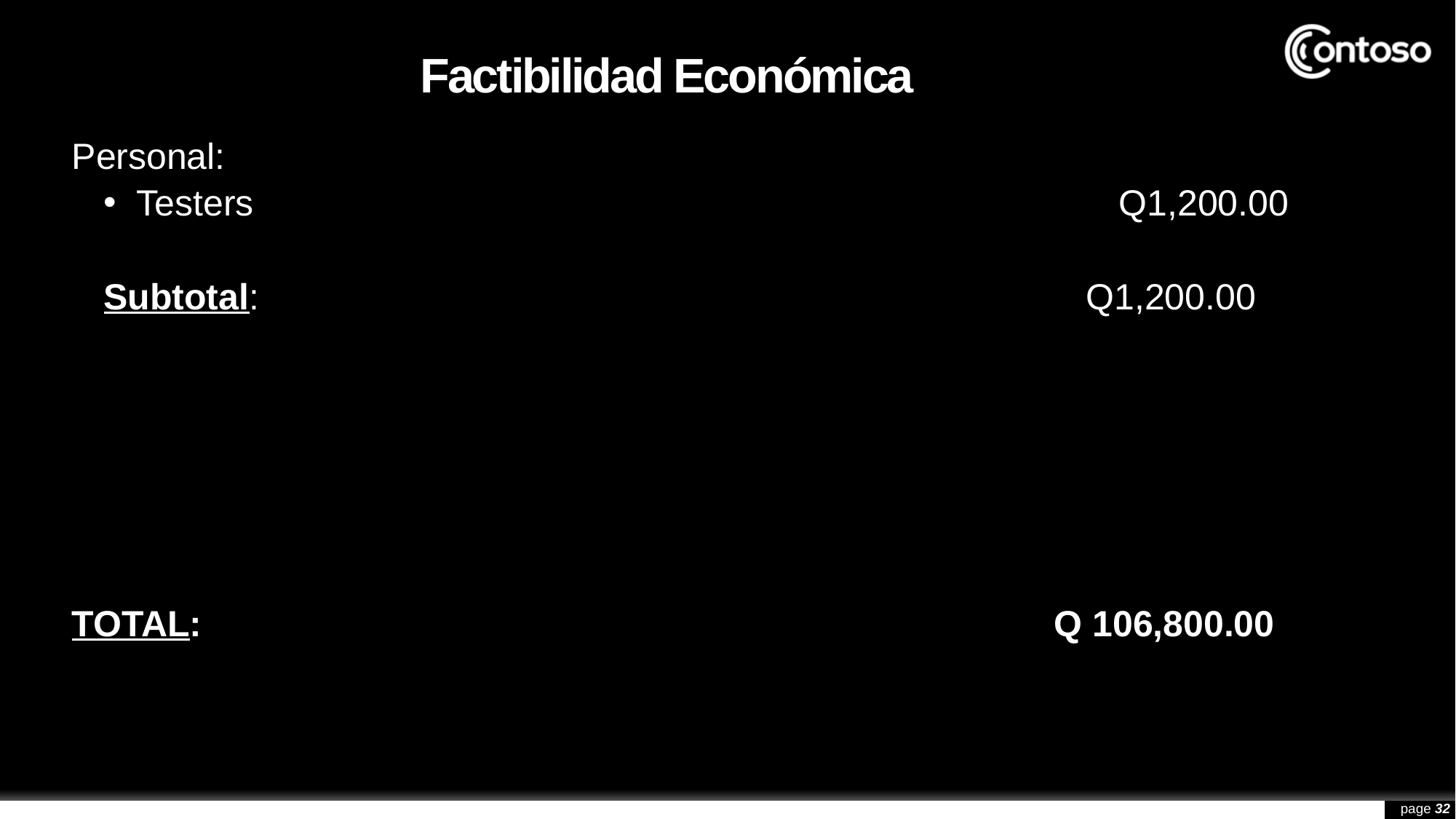

# Factibilidad Económica
Personal:
Testers 								Q1,200.00

Subtotal:								Q1,200.00

TOTAL:								Q 106,800.00
page 32